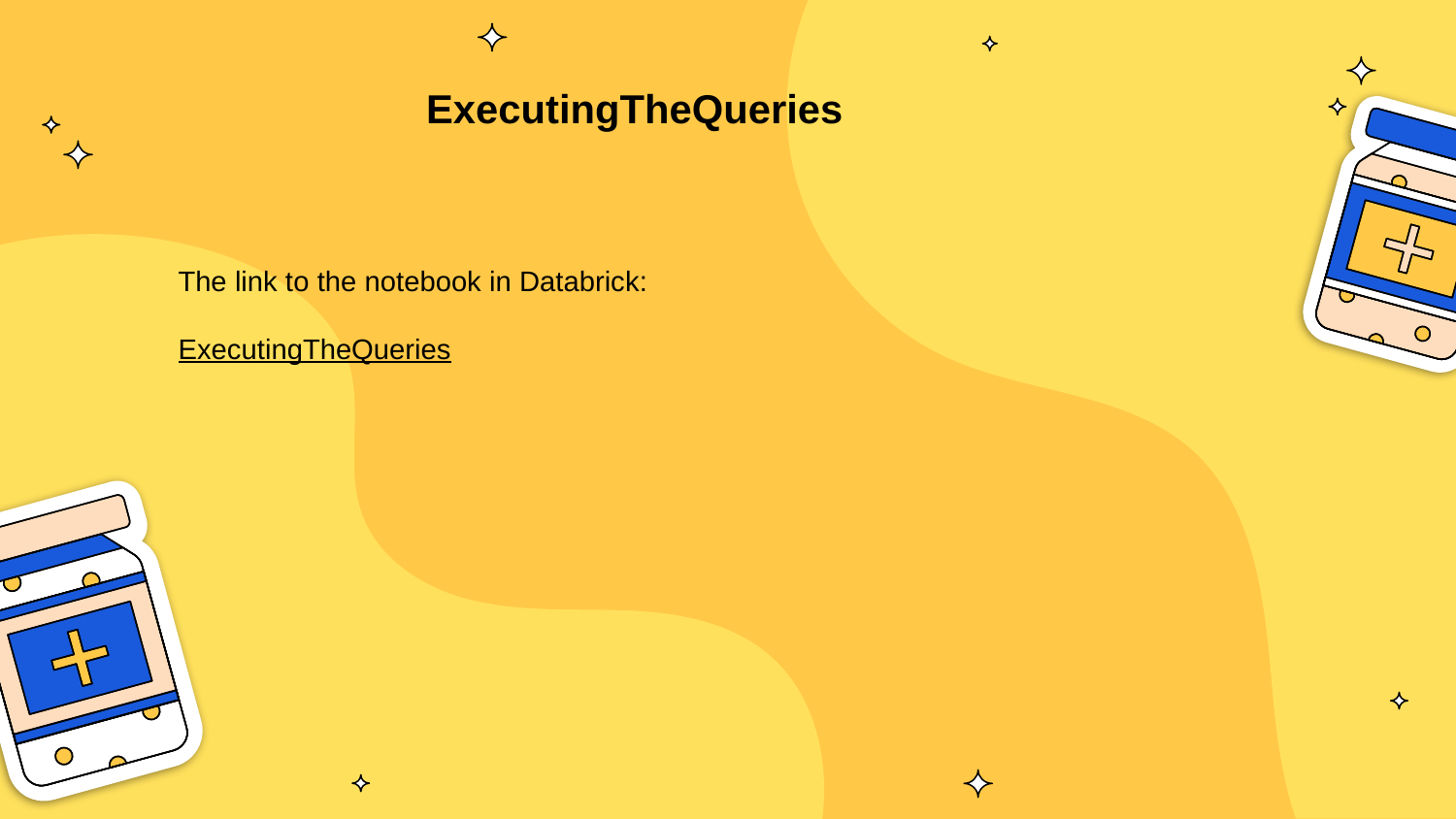

ExecutingTheQueries

The link to the notebook in Databrick:

ExecutingTheQueries